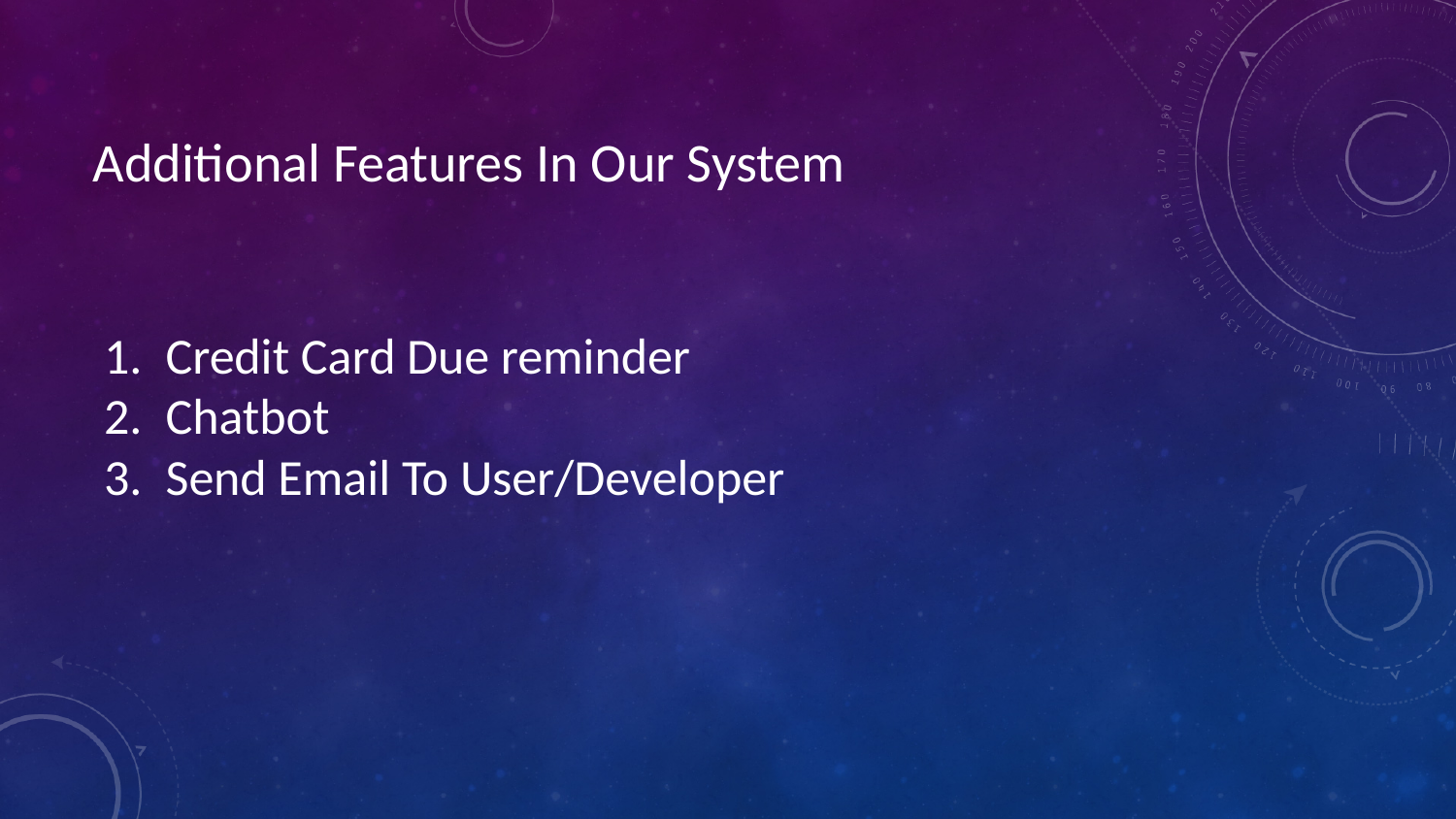

# Additional Features In Our System
Credit Card Due reminder
Chatbot
Send Email To User/Developer